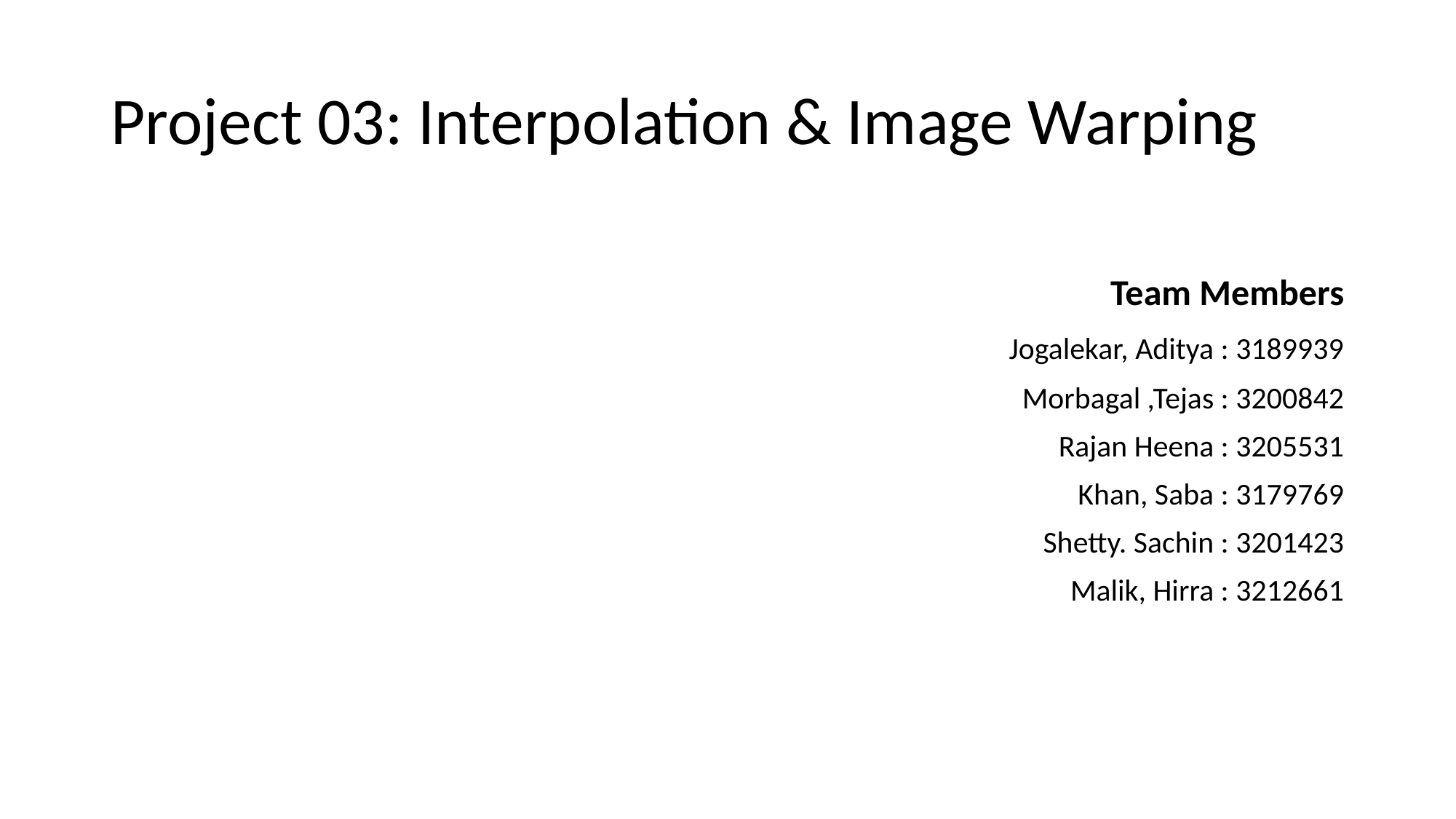

# Project 03: Interpolation & Image Warping
Team Members
	Jogalekar, Aditya : 3189939
	Morbagal ,Tejas : 3200842
	Rajan Heena : 3205531
	Khan, Saba : 3179769
		Shetty. Sachin : 3201423
	Malik, Hirra : 3212661